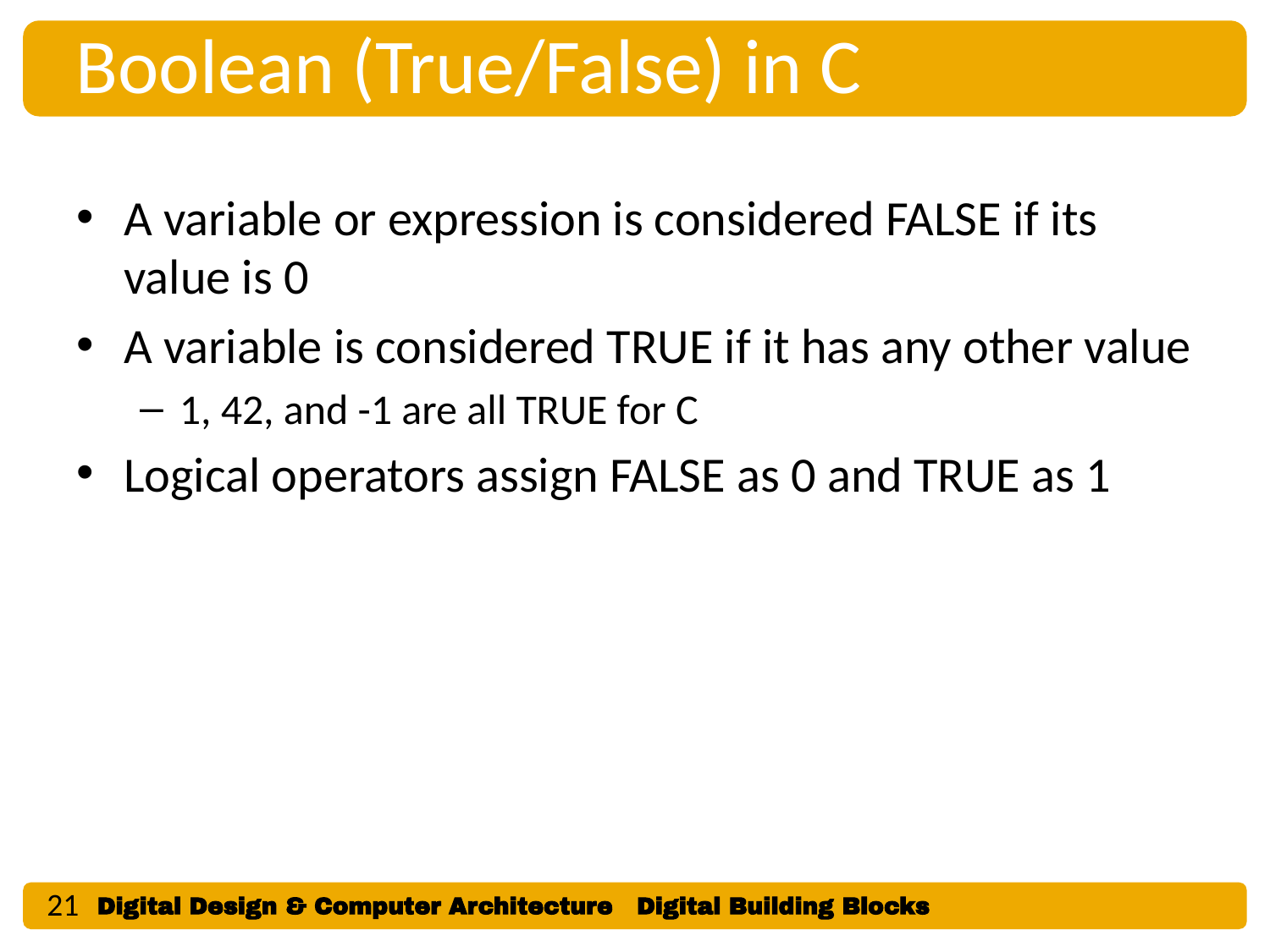

Boolean (True/False) in C
A variable or expression is considered FALSE if its value is 0
A variable is considered TRUE if it has any other value
1, 42, and -1 are all TRUE for C
Logical operators assign FALSE as 0 and TRUE as 1
21